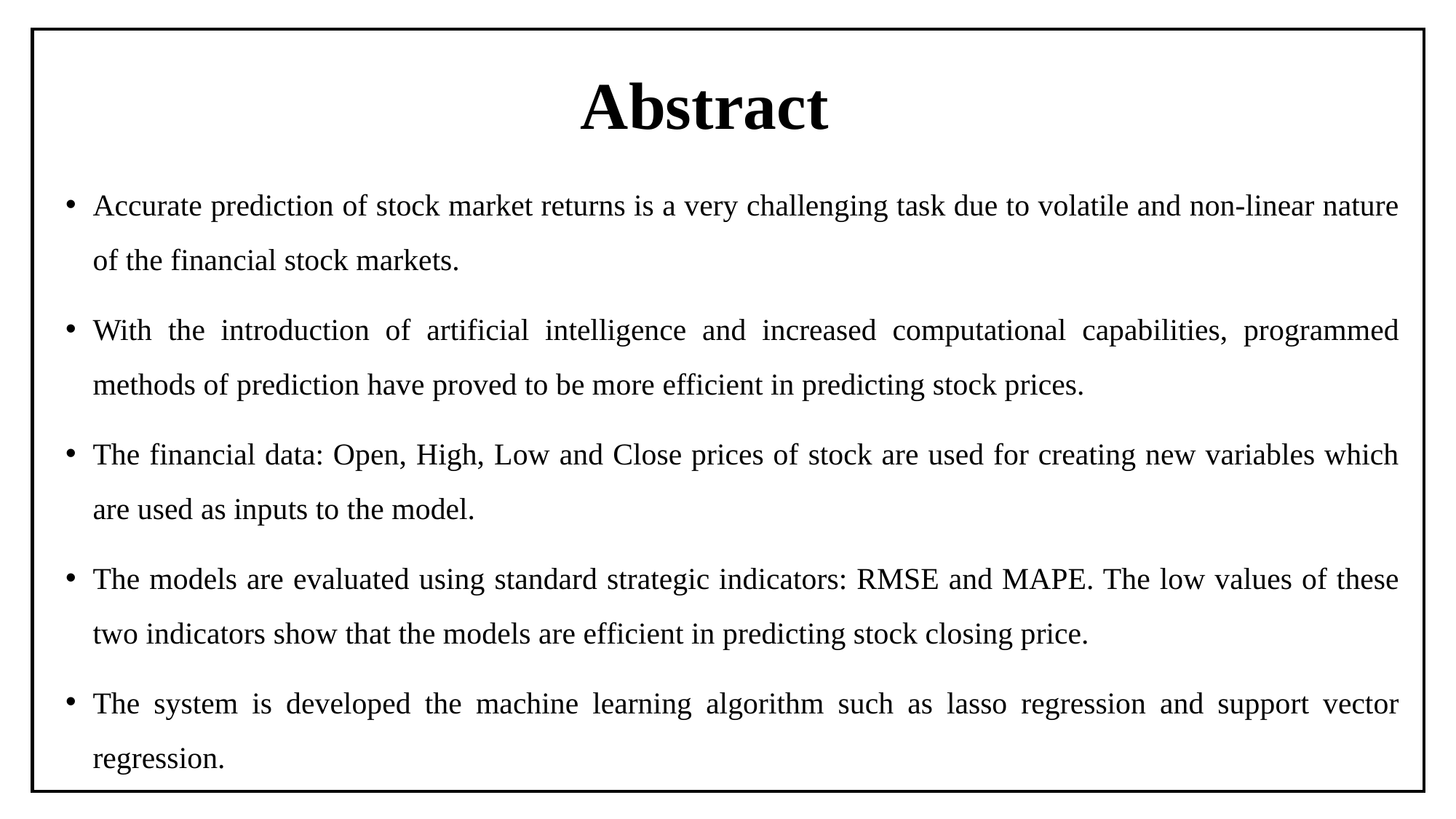

# Abstract

Accurate prediction of stock market returns is a very challenging task due to volatile and non-linear nature of the financial stock markets.
With the introduction of artificial intelligence and increased computational capabilities, programmed methods of prediction have proved to be more efficient in predicting stock prices.
The financial data: Open, High, Low and Close prices of stock are used for creating new variables which are used as inputs to the model.
The models are evaluated using standard strategic indicators: RMSE and MAPE. The low values of these two indicators show that the models are efficient in predicting stock closing price.
The system is developed the machine learning algorithm such as lasso regression and support vector regression.